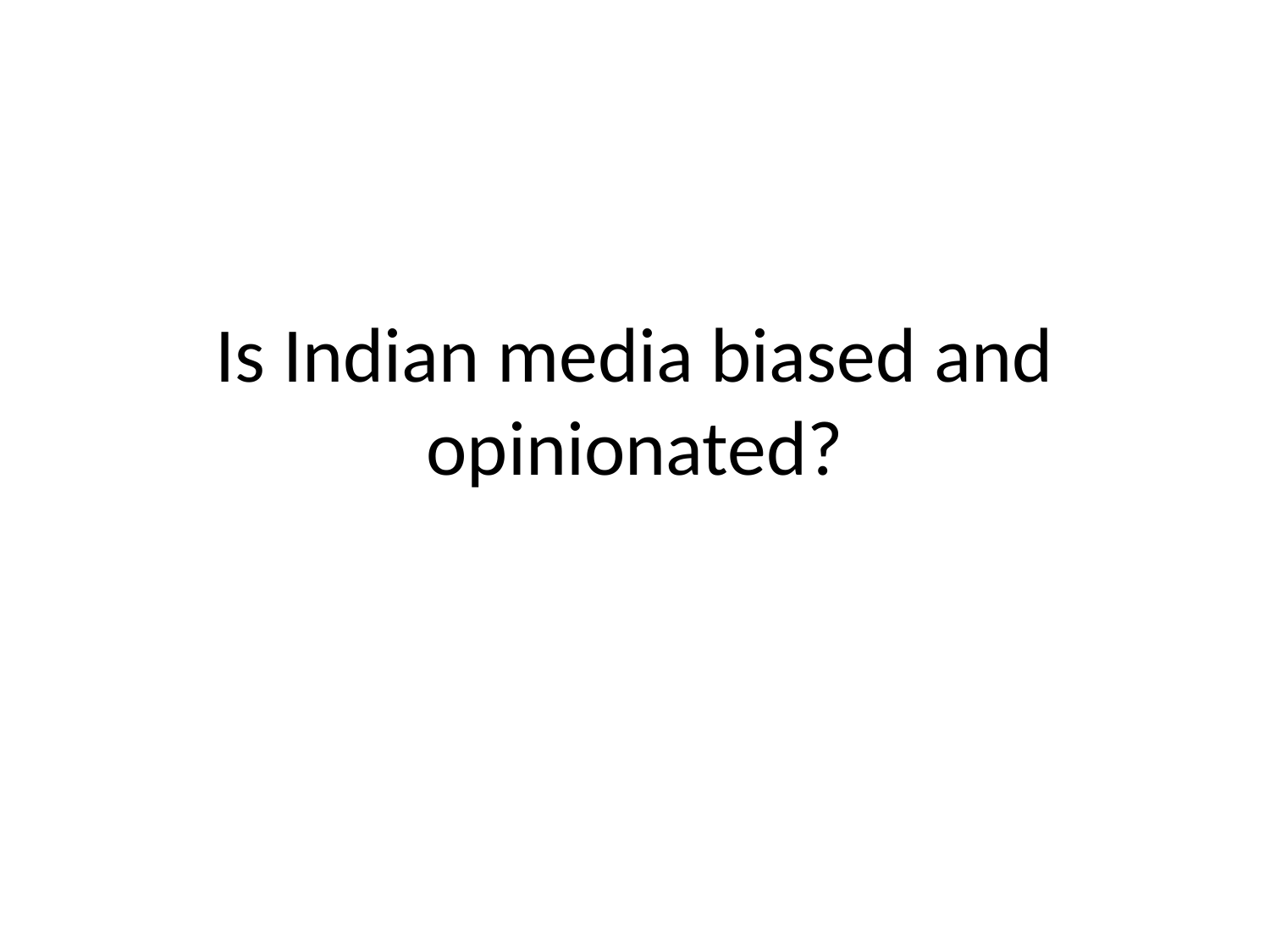

# Is Indian media biased and opinionated?